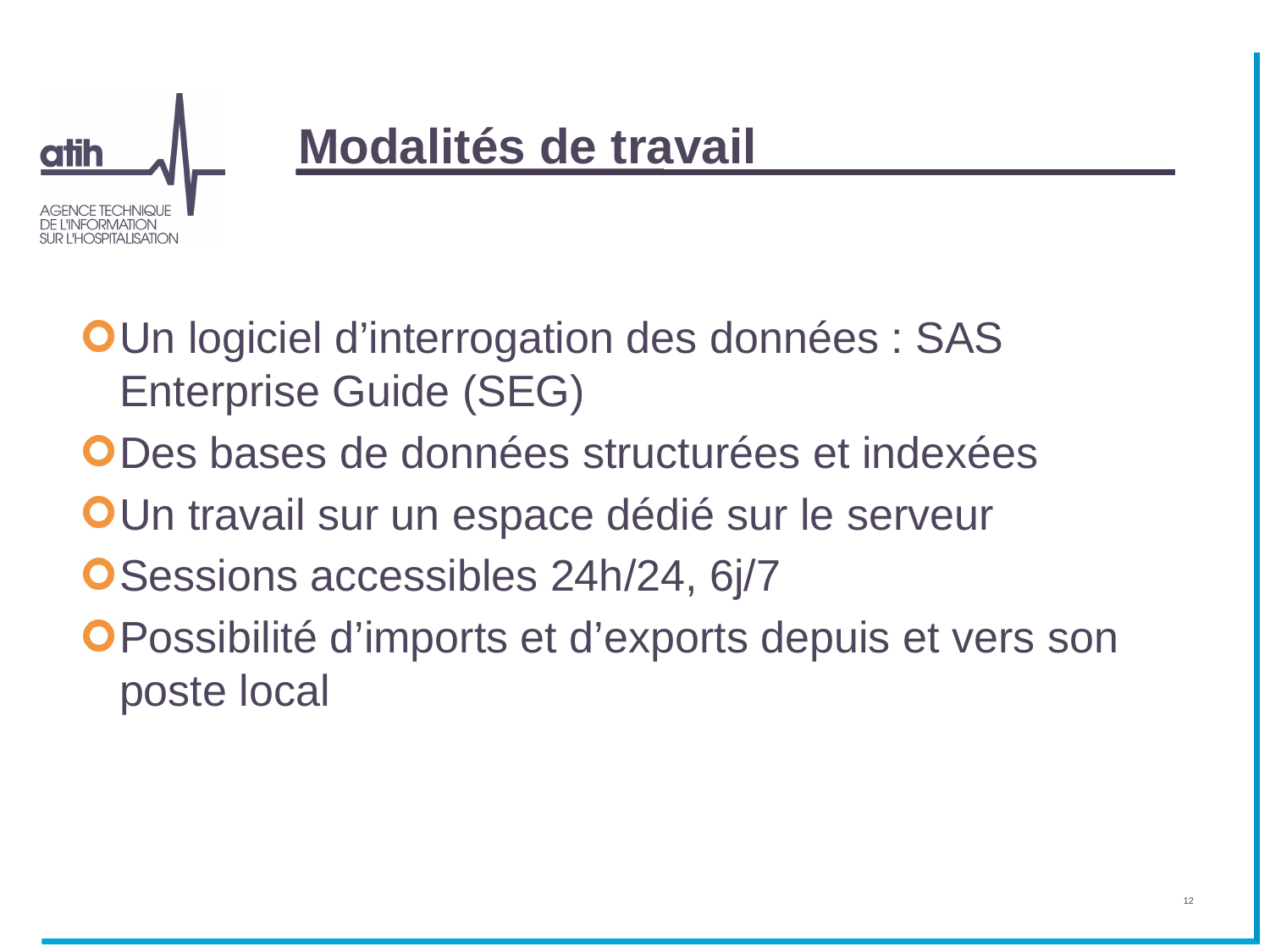

# Modalités de travail
Un logiciel d’interrogation des données : SAS Enterprise Guide (SEG)
Des bases de données structurées et indexées
Un travail sur un espace dédié sur le serveur
Sessions accessibles 24h/24, 6j/7
Possibilité d’imports et d’exports depuis et vers son poste local

12